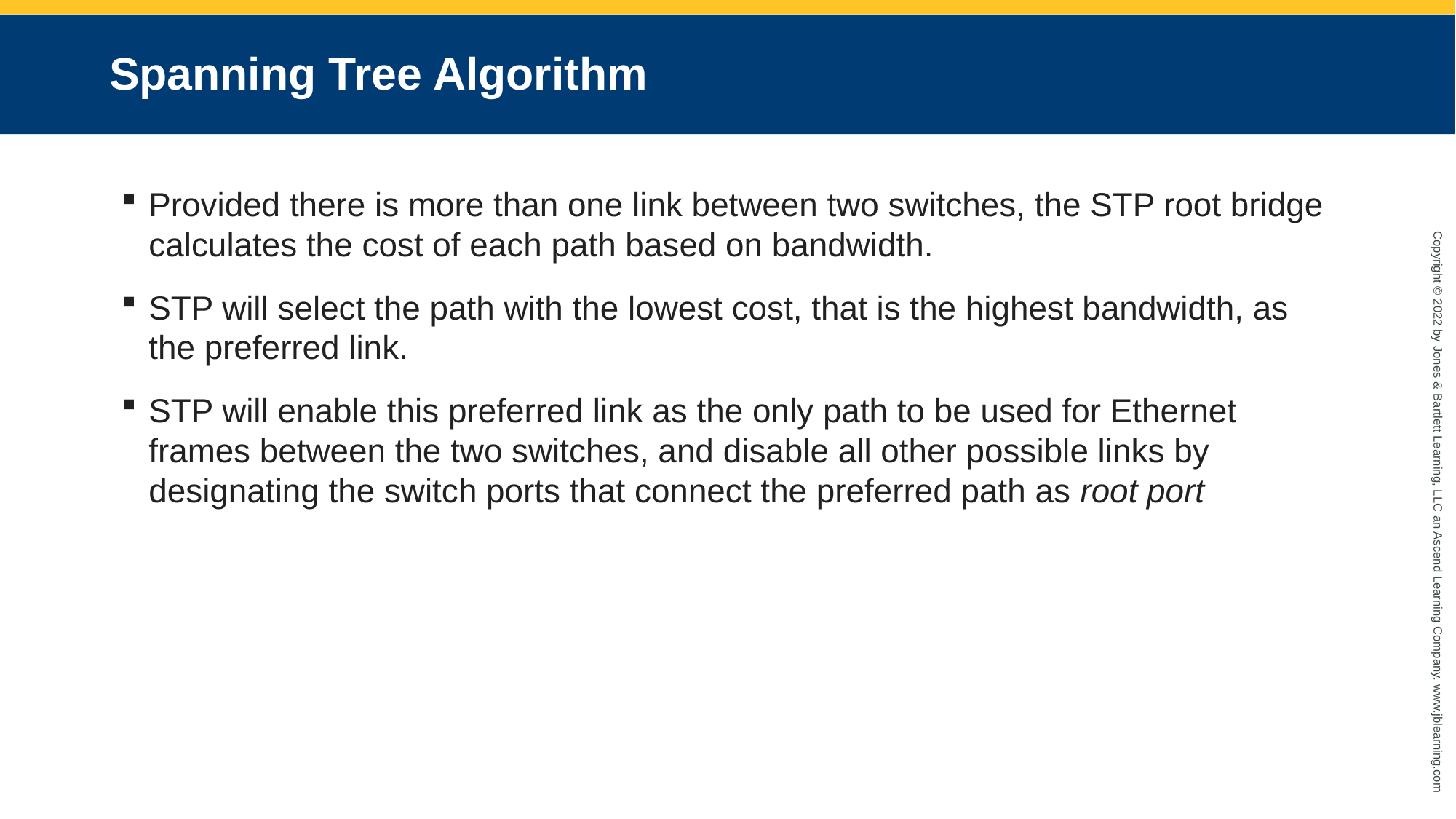

# Spanning Tree Algorithm
Provided there is more than one link between two switches, the STP root bridge calculates the cost of each path based on bandwidth.
STP will select the path with the lowest cost, that is the highest bandwidth, as the preferred link.
STP will enable this preferred link as the only path to be used for Ethernet frames between the two switches, and disable all other possible links by designating the switch ports that connect the preferred path as root port